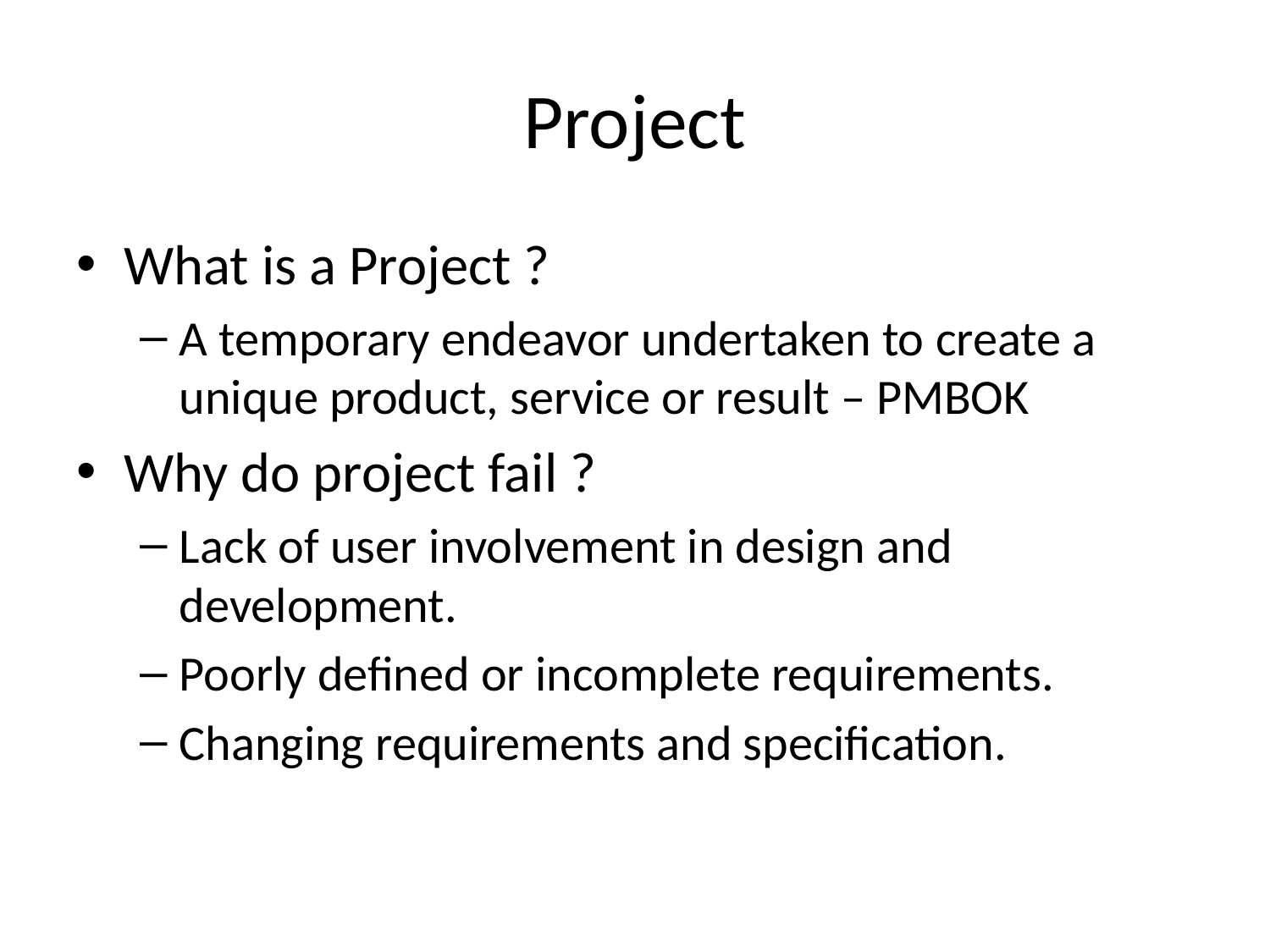

# Project
What is a Project ?
A temporary endeavor undertaken to create a unique product, service or result – PMBOK
Why do project fail ?
Lack of user involvement in design and development.
Poorly defined or incomplete requirements.
Changing requirements and specification.